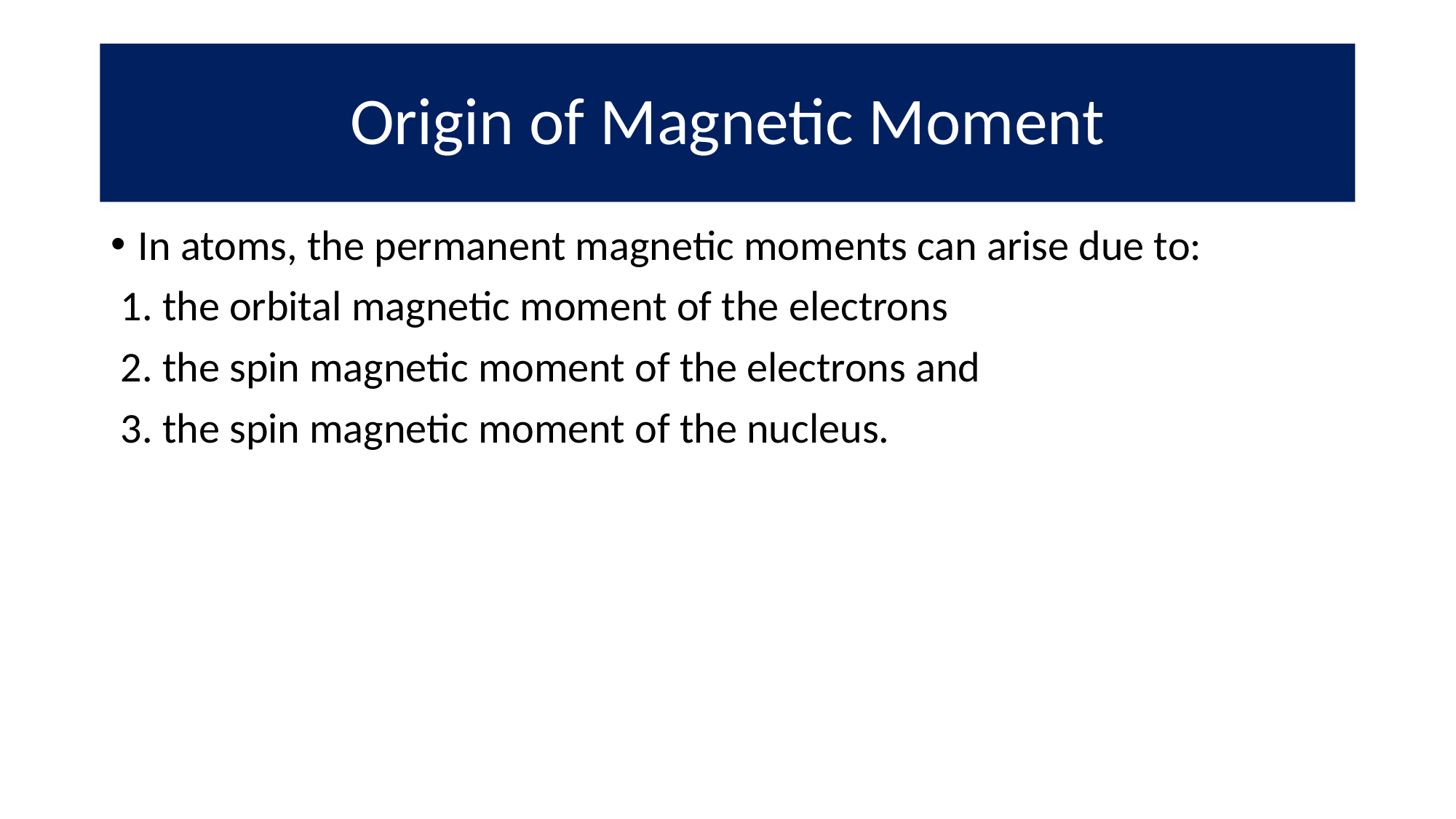

# Origin of Magnetic Moment
In atoms, the permanent magnetic moments can arise due to:
 1. the orbital magnetic moment of the electrons
 2. the spin magnetic moment of the electrons and
 3. the spin magnetic moment of the nucleus.